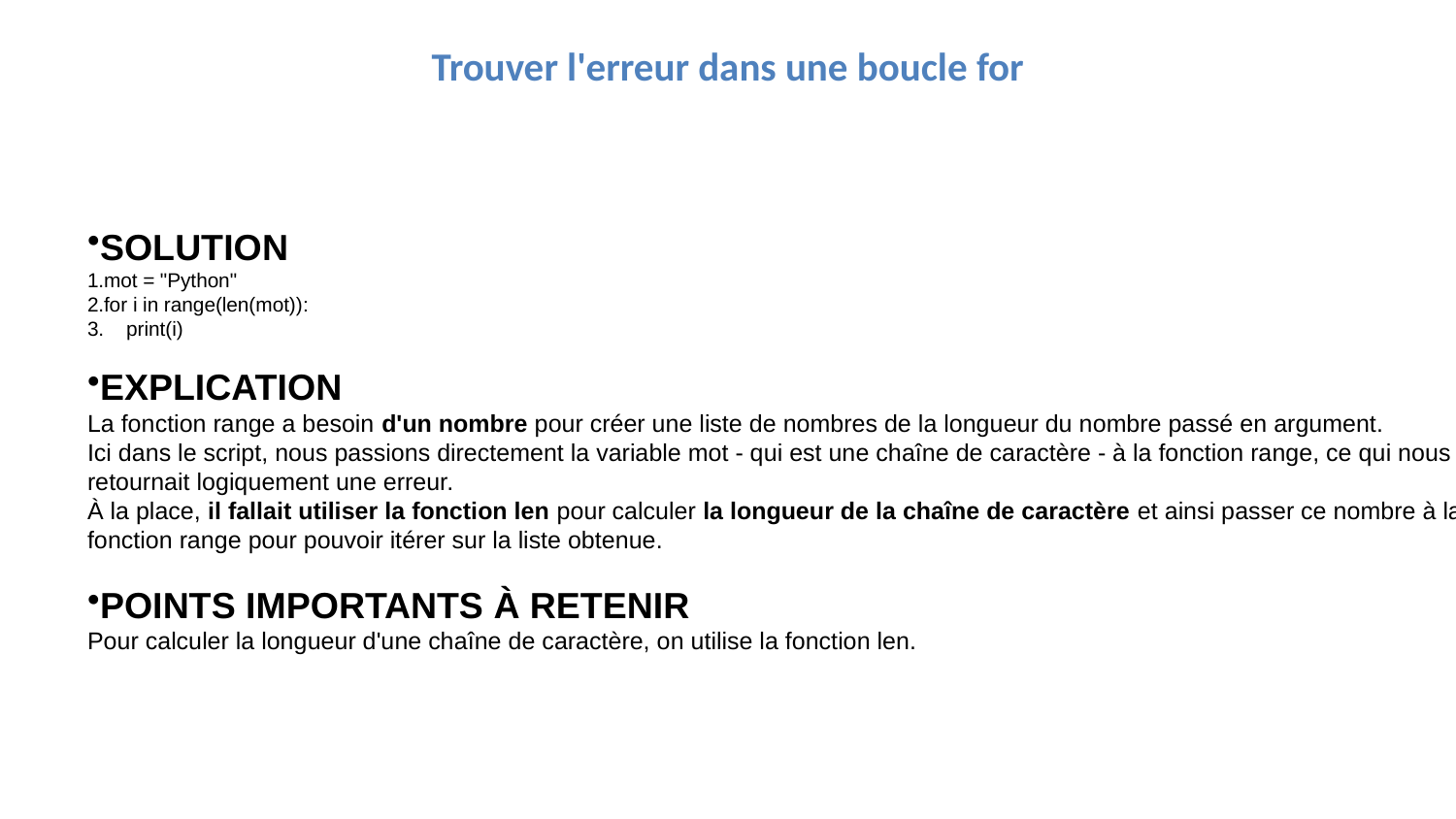

# Trouver l'erreur dans une boucle for
SOLUTION
mot = "Python"
for i in range(len(mot)):
    print(i)

EXPLICATION
La fonction range a besoin d'un nombre pour créer une liste de nombres de la longueur du nombre passé en argument.
Ici dans le script, nous passions directement la variable mot - qui est une chaîne de caractère - à la fonction range, ce qui nous
retournait logiquement une erreur.
À la place, il fallait utiliser la fonction len pour calculer la longueur de la chaîne de caractère et ainsi passer ce nombre à la
fonction range pour pouvoir itérer sur la liste obtenue.

POINTS IMPORTANTS À RETENIR
Pour calculer la longueur d'une chaîne de caractère, on utilise la fonction len.